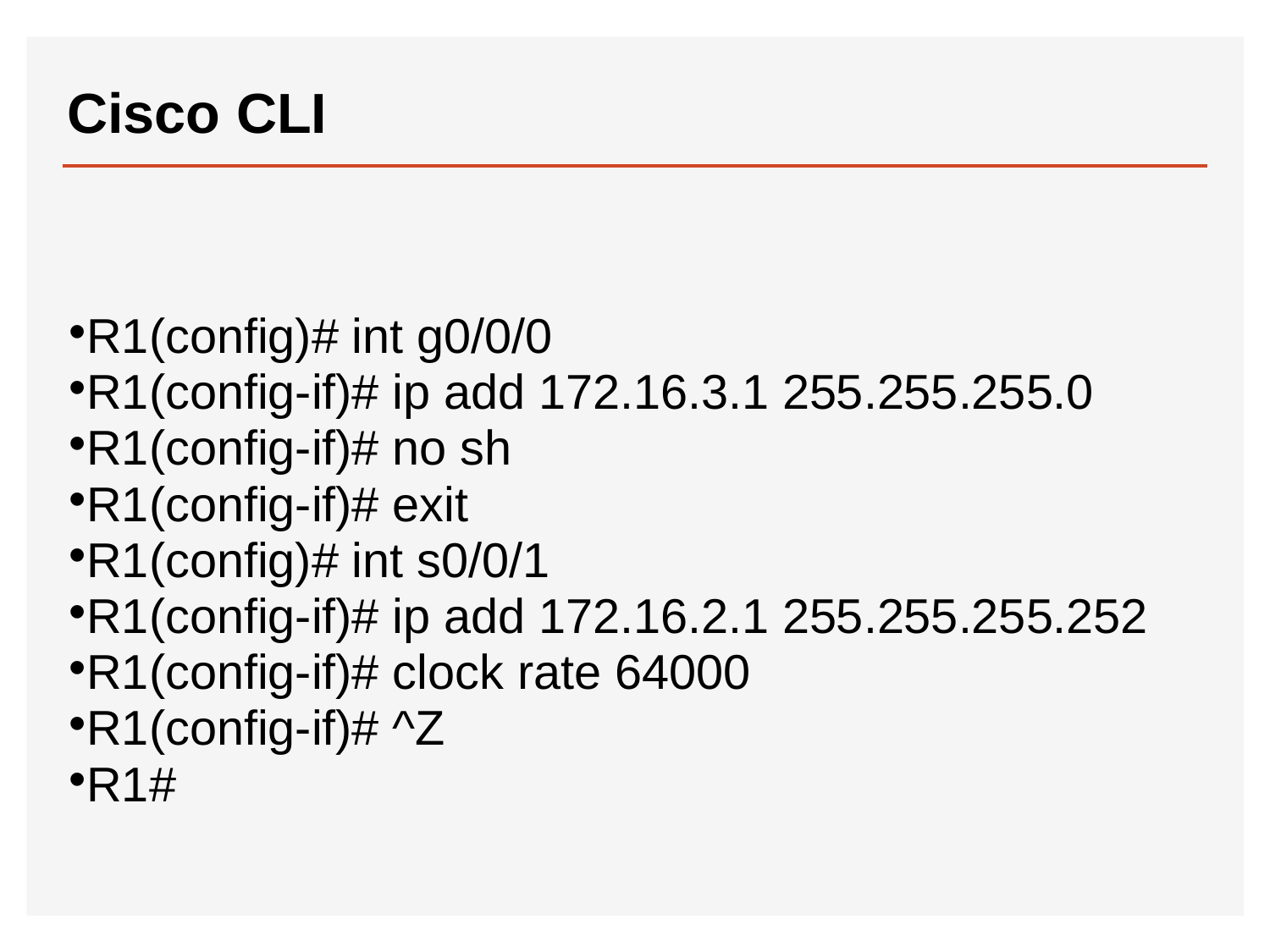

# Cisco CLI

R1(config)# int g0/0/0
R1(config-if)# ip add 172.16.3.1 255.255.255.0
R1(config-if)# no sh
R1(config-if)# exit
R1(config)# int s0/0/1
R1(config-if)# ip add 172.16.2.1 255.255.255.252
R1(config-if)# clock rate 64000
R1(config-if)# ^Z
R1#